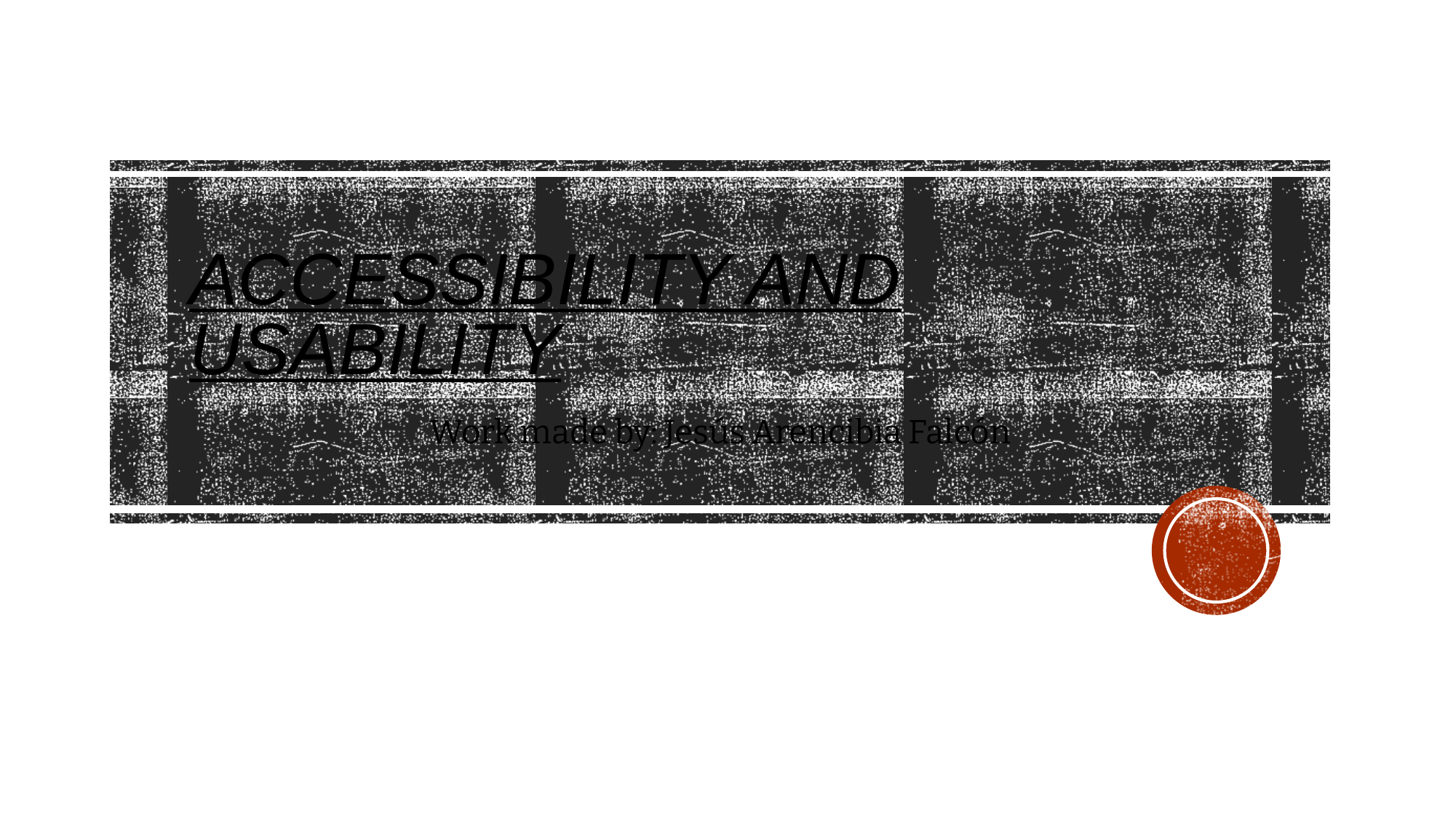

# accessibility and usability
Work made by: Jesús Arencibia Falcón